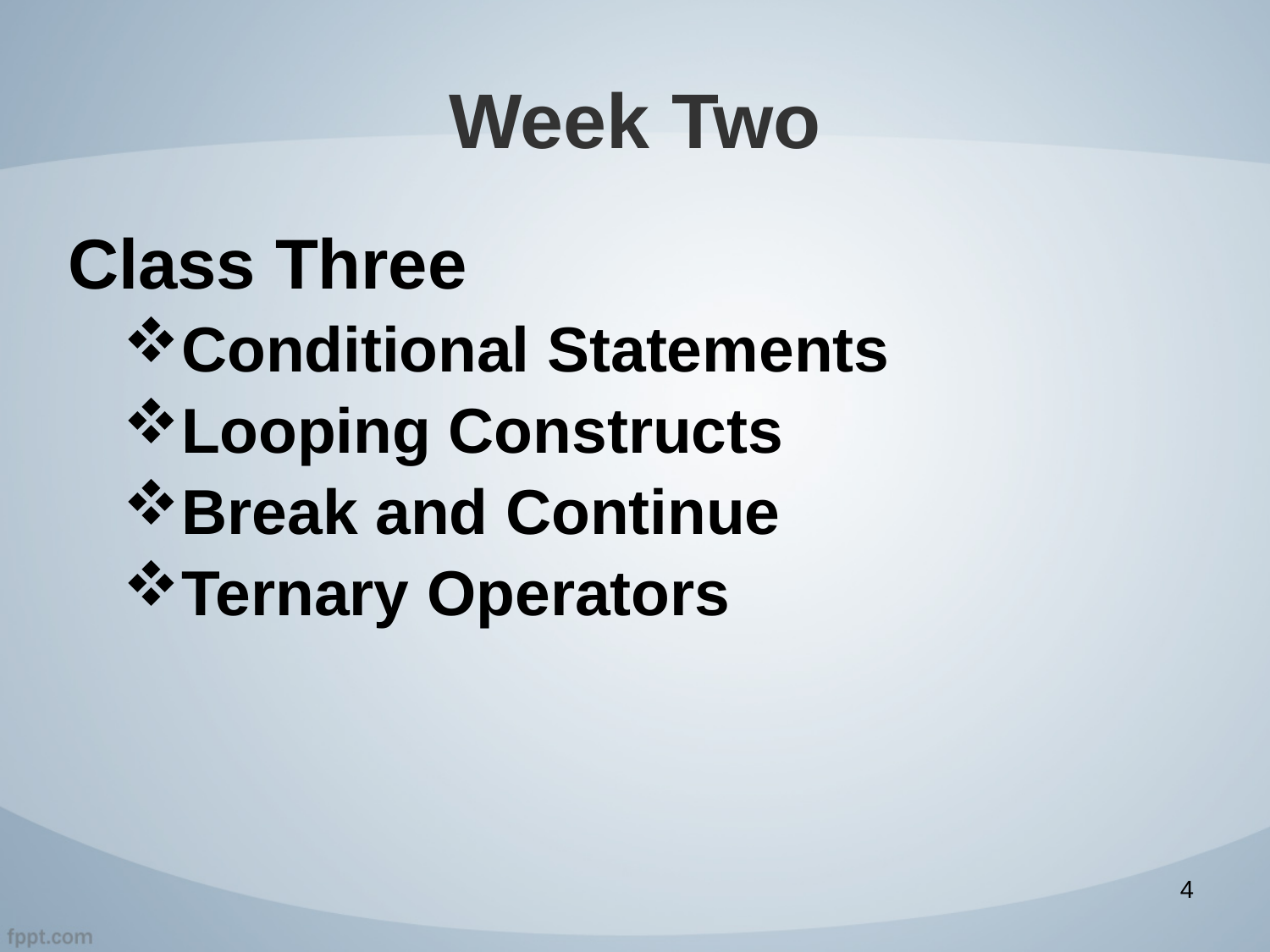

# Week Two
Class Three
Conditional Statements
Looping Constructs
Break and Continue
Ternary Operators
4